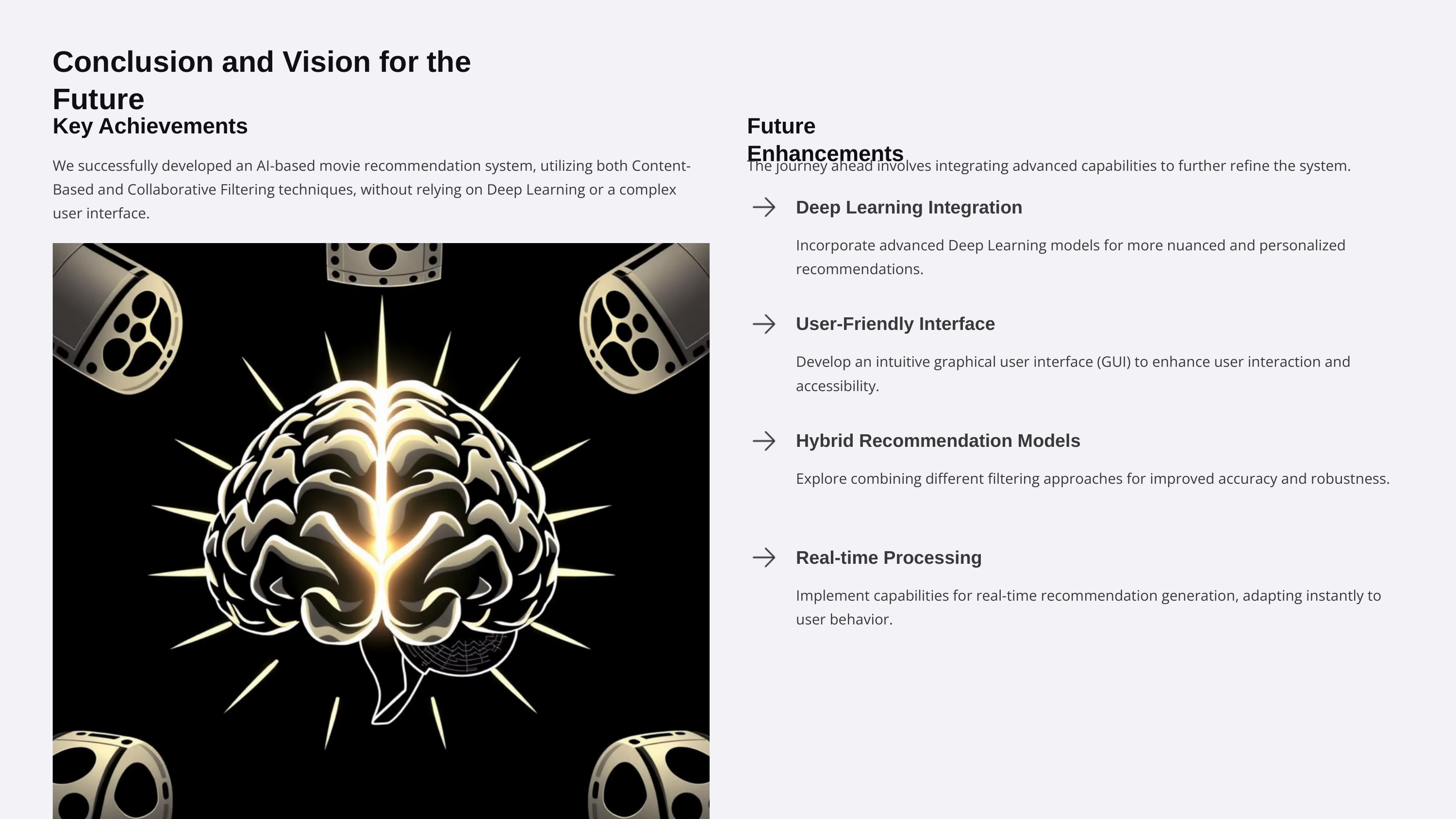

Conclusion and Vision for the Future
Key Achievements
Future Enhancements
We successfully developed an AI-based movie recommendation system, utilizing both Content-Based and Collaborative Filtering techniques, without relying on Deep Learning or a complex user interface.
The journey ahead involves integrating advanced capabilities to further refine the system.

Deep Learning Integration
Incorporate advanced Deep Learning models for more nuanced and personalized recommendations.

User-Friendly Interface
Develop an intuitive graphical user interface (GUI) to enhance user interaction and accessibility.

Hybrid Recommendation Models
Explore combining different filtering approaches for improved accuracy and robustness.

Real-time Processing
Implement capabilities for real-time recommendation generation, adapting instantly to user behavior.